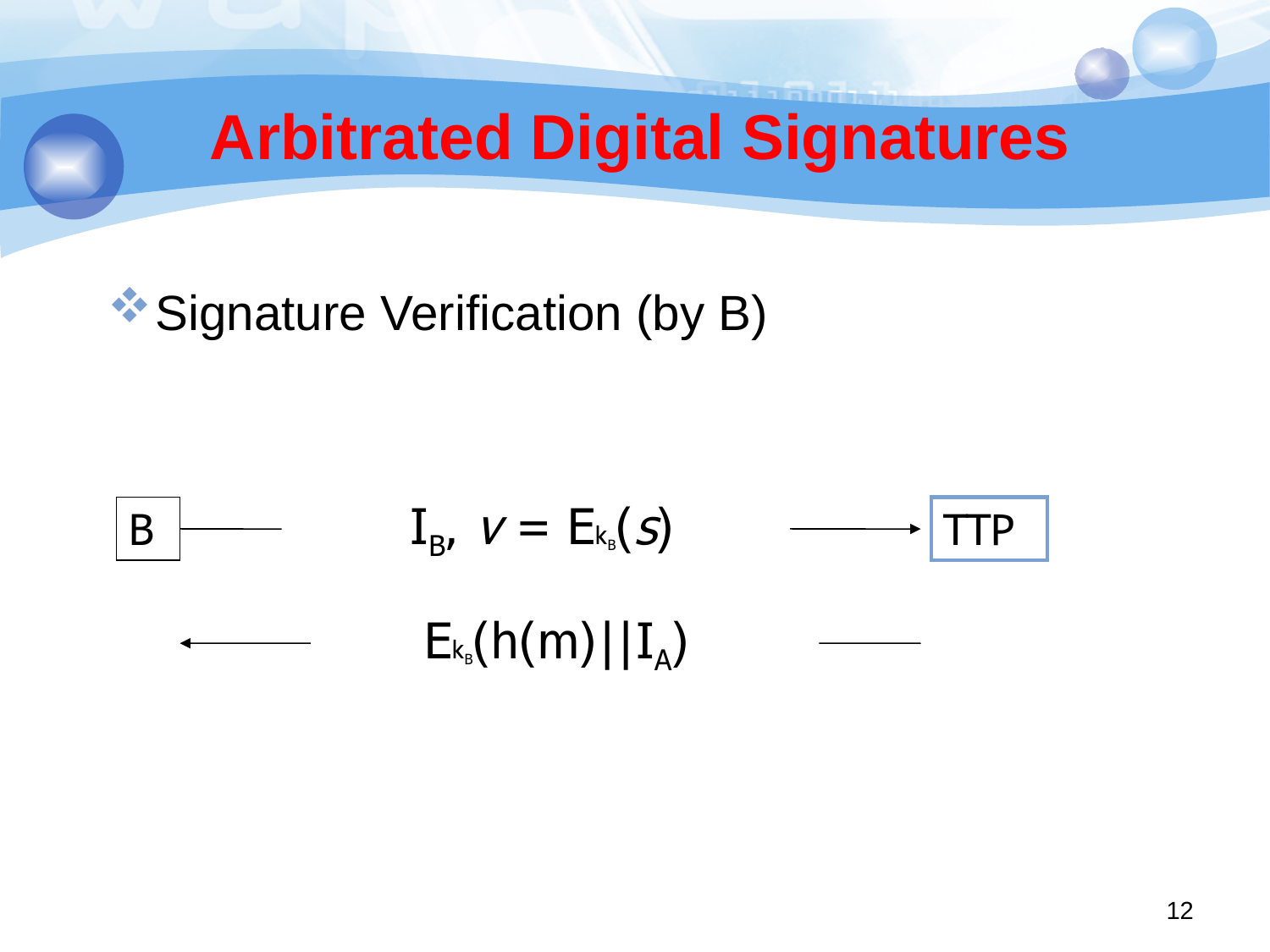

# Arbitrated Digital Signatures
Signature Verification (by B)
IB, v = EkB(s)

B
TTP
EkB(h(m)||IA)

12